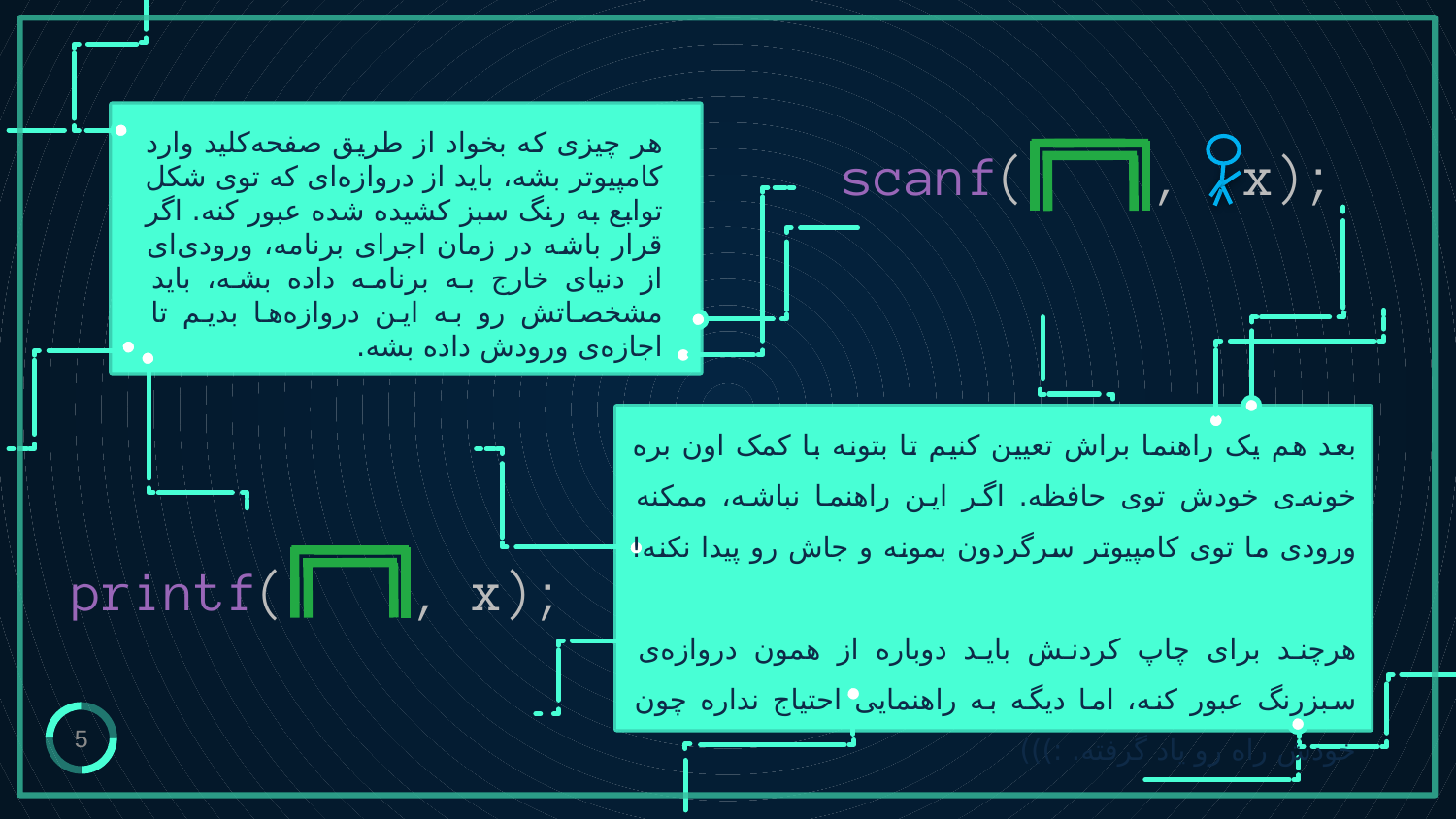

هر چیزی که بخواد از طریق صفحه‌کلید وارد کامپیوتر بشه، باید از دروازه‌ای که توی شکل توابع به رنگ سبز کشیده شده عبور کنه. اگر قرار باشه در زمان اجرای برنامه، ورودی‌ای از دنیای خارج به برنامه داده بشه، باید مشخصاتش رو به این دروازه‌ها بدیم تا اجازه‌ی ورودش داده بشه.
scanf(    ,  x);

بعد هم یک راهنما براش تعیین کنیم تا بتونه با کمک اون بره خونه‌ی خودش توی حافظه‌. اگر این راهنما نباشه، ممکنه ورودی ما توی کامپیوتر سرگردون بمونه و جاش رو پیدا نکنه!
هرچند برای چاپ کردنش باید دوباره از همون دروازه‌ی سبزرنگ عبور کنه، اما دیگه به راهنمایی احتیاج نداره چون خودش راه رو یاد گرفته. :)))
printf(    , x);
5